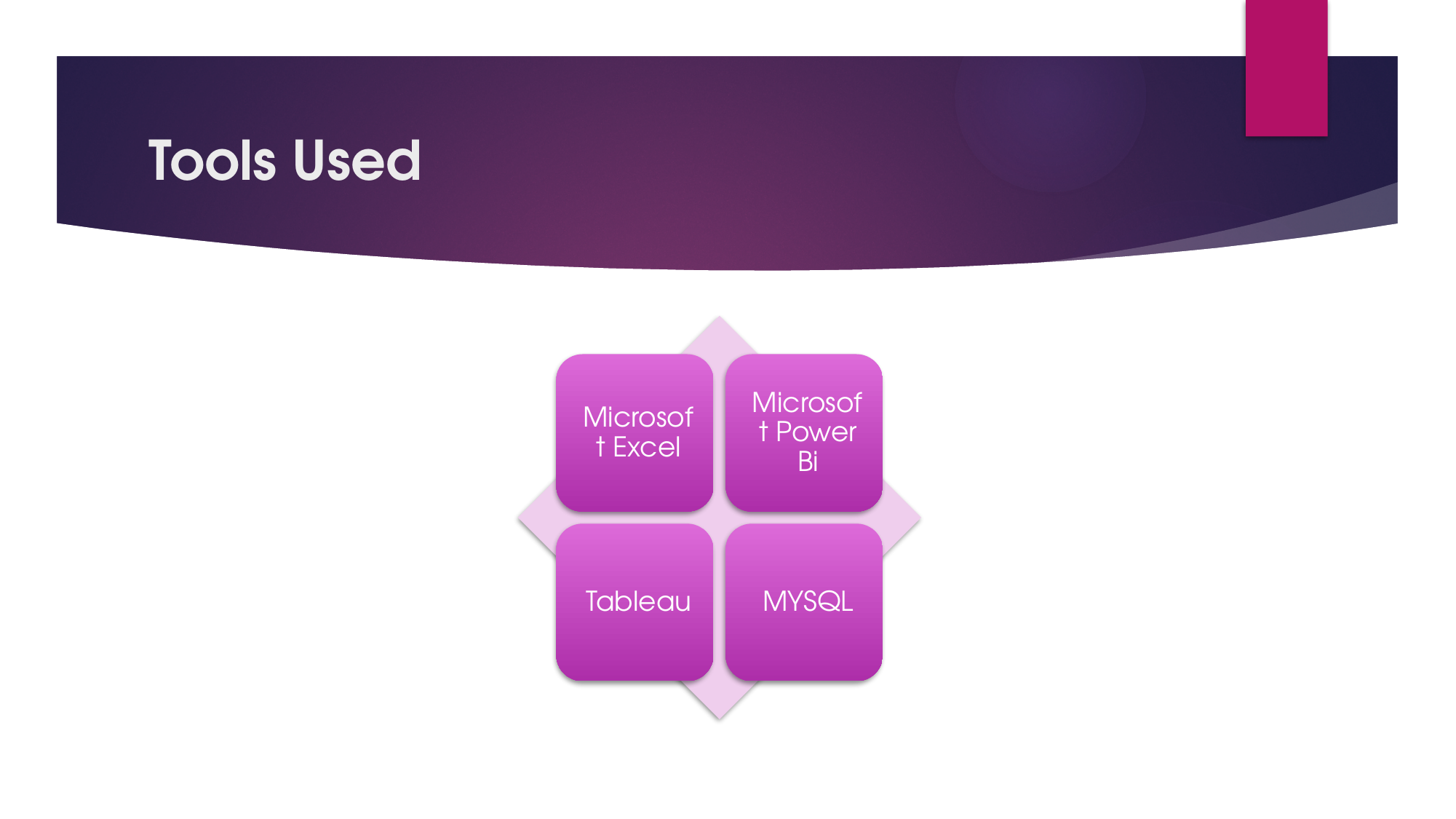

# Tools Used
Microsoft Excel
Microsoft Power Bi
Tableau
MYSQL